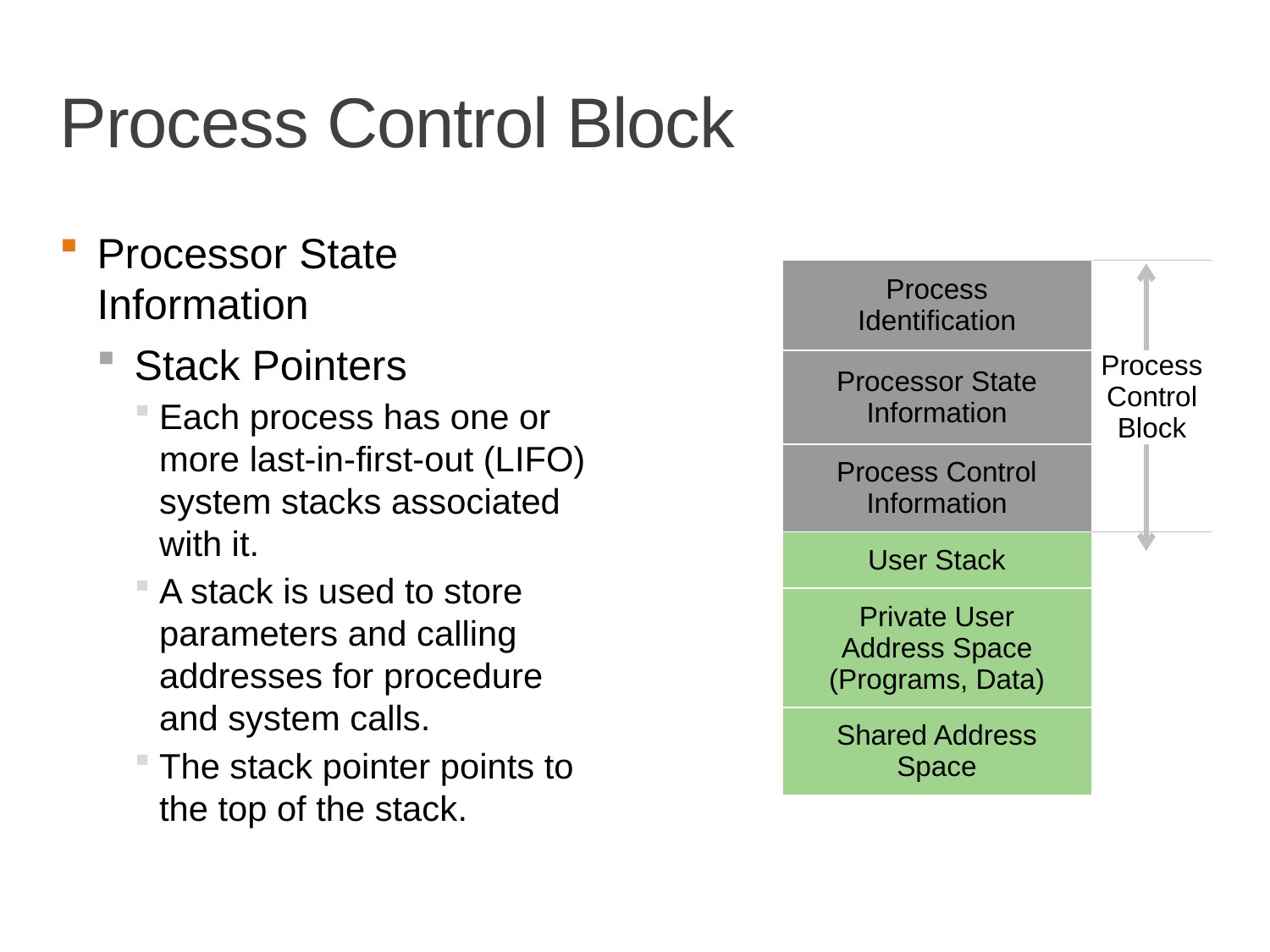

# Process Control Block
Processor State Information
Stack Pointers
Each process has one or more last-in-first-out (LIFO) system stacks associated with it.
A stack is used to store parameters and calling addresses for procedure and system calls.
The stack pointer points to the top of the stack.
| Process Identification |  |
| --- | --- |
| Processor State Information | Process Control Block |
| Process Control Information |  |
| User Stack |  |
| Private User Address Space (Programs, Data) |  |
| Shared Address Space |  |